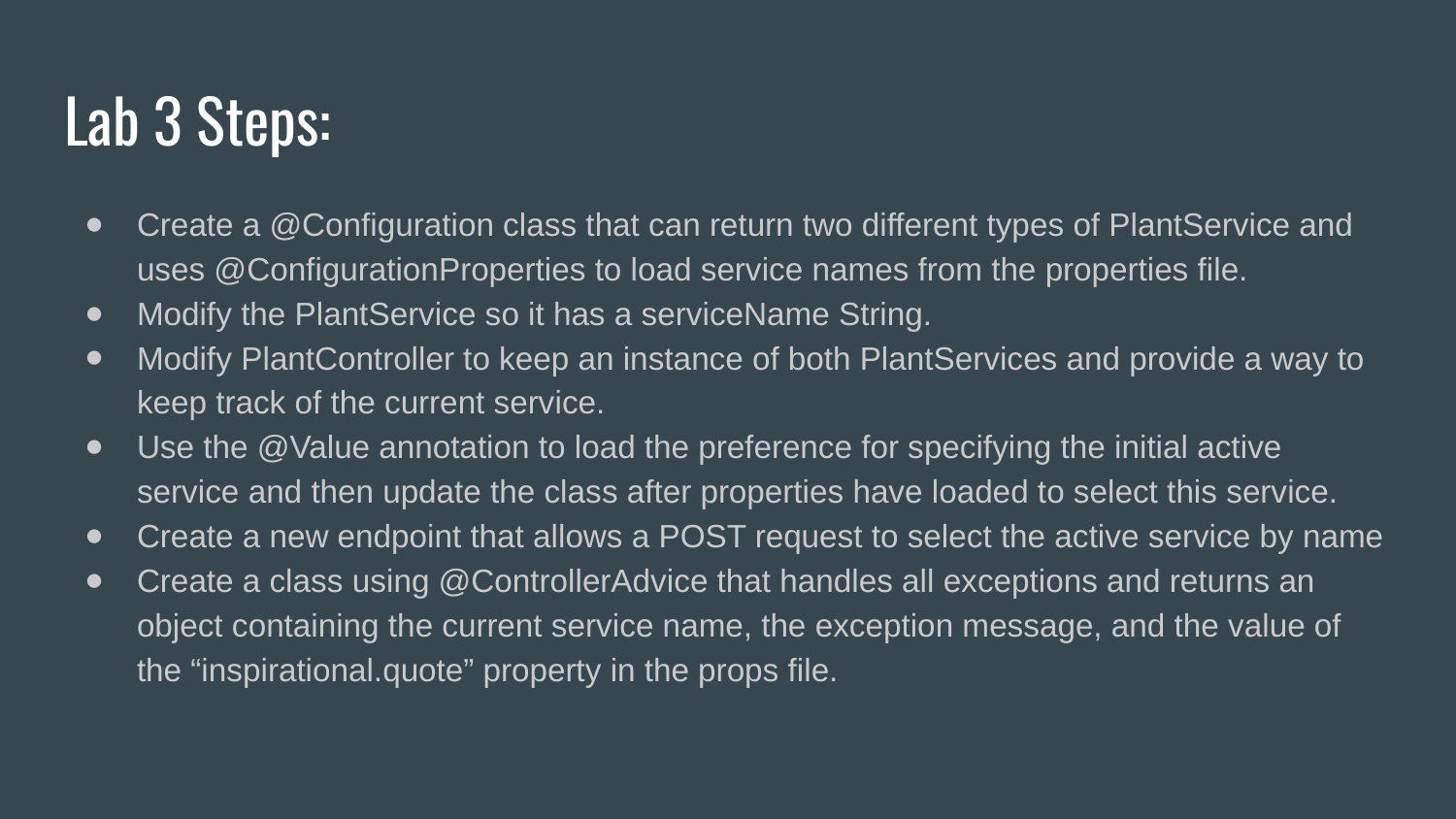

# Lab 3 Steps:
Create a @Configuration class that can return two different types of PlantService and uses @ConfigurationProperties to load service names from the properties file.
Modify the PlantService so it has a serviceName String.
Modify PlantController to keep an instance of both PlantServices and provide a way to keep track of the current service.
Use the @Value annotation to load the preference for specifying the initial active service and then update the class after properties have loaded to select this service.
Create a new endpoint that allows a POST request to select the active service by name
Create a class using @ControllerAdvice that handles all exceptions and returns an object containing the current service name, the exception message, and the value of the “inspirational.quote” property in the props file.